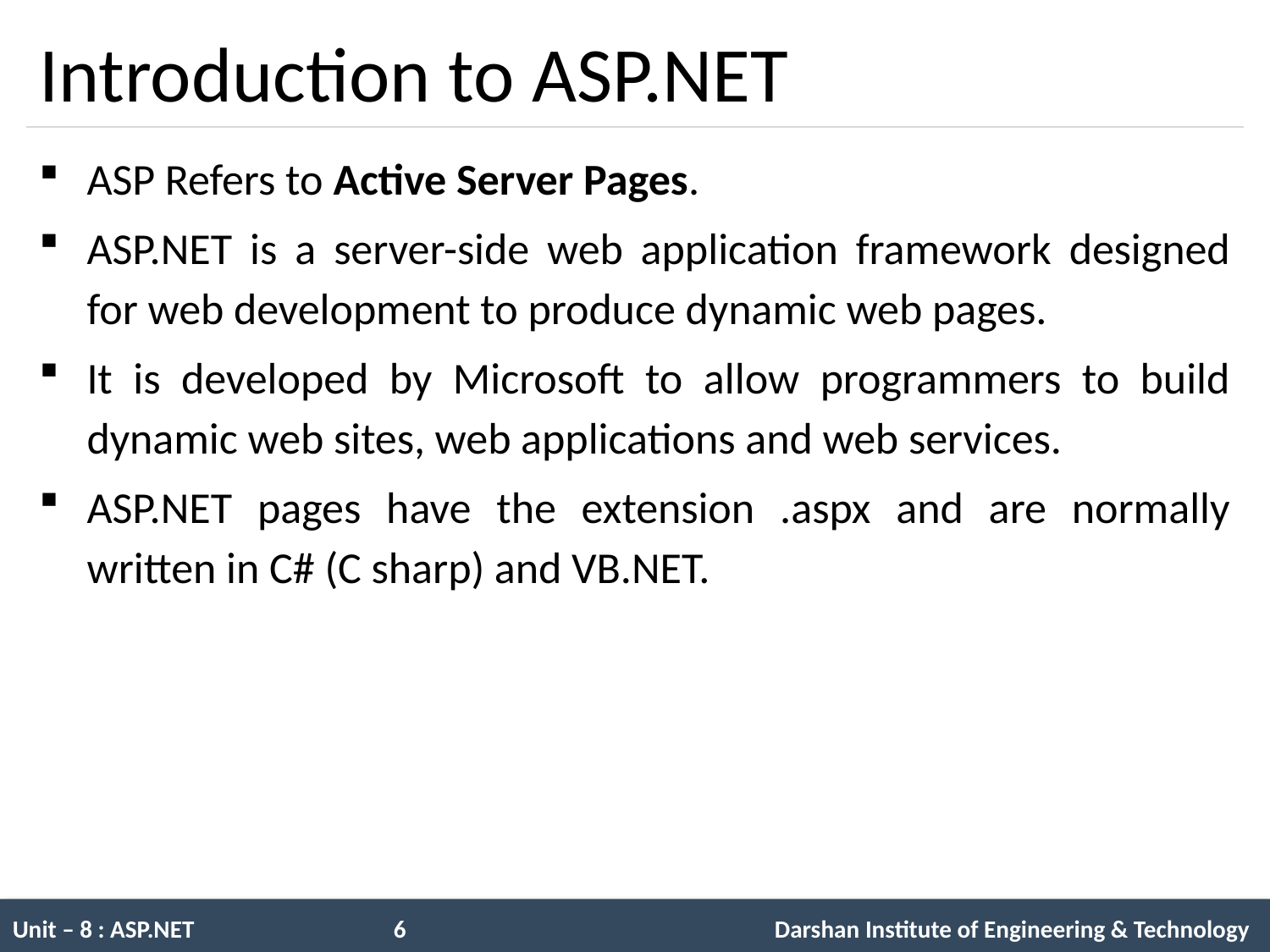

# Introduction to ASP.NET
ASP Refers to Active Server Pages.
ASP.NET is a server-side web application framework designed for web development to produce dynamic web pages.
It is developed by Microsoft to allow programmers to build dynamic web sites, web applications and web services.
ASP.NET pages have the extension .aspx and are normally written in C# (C sharp) and VB.NET.